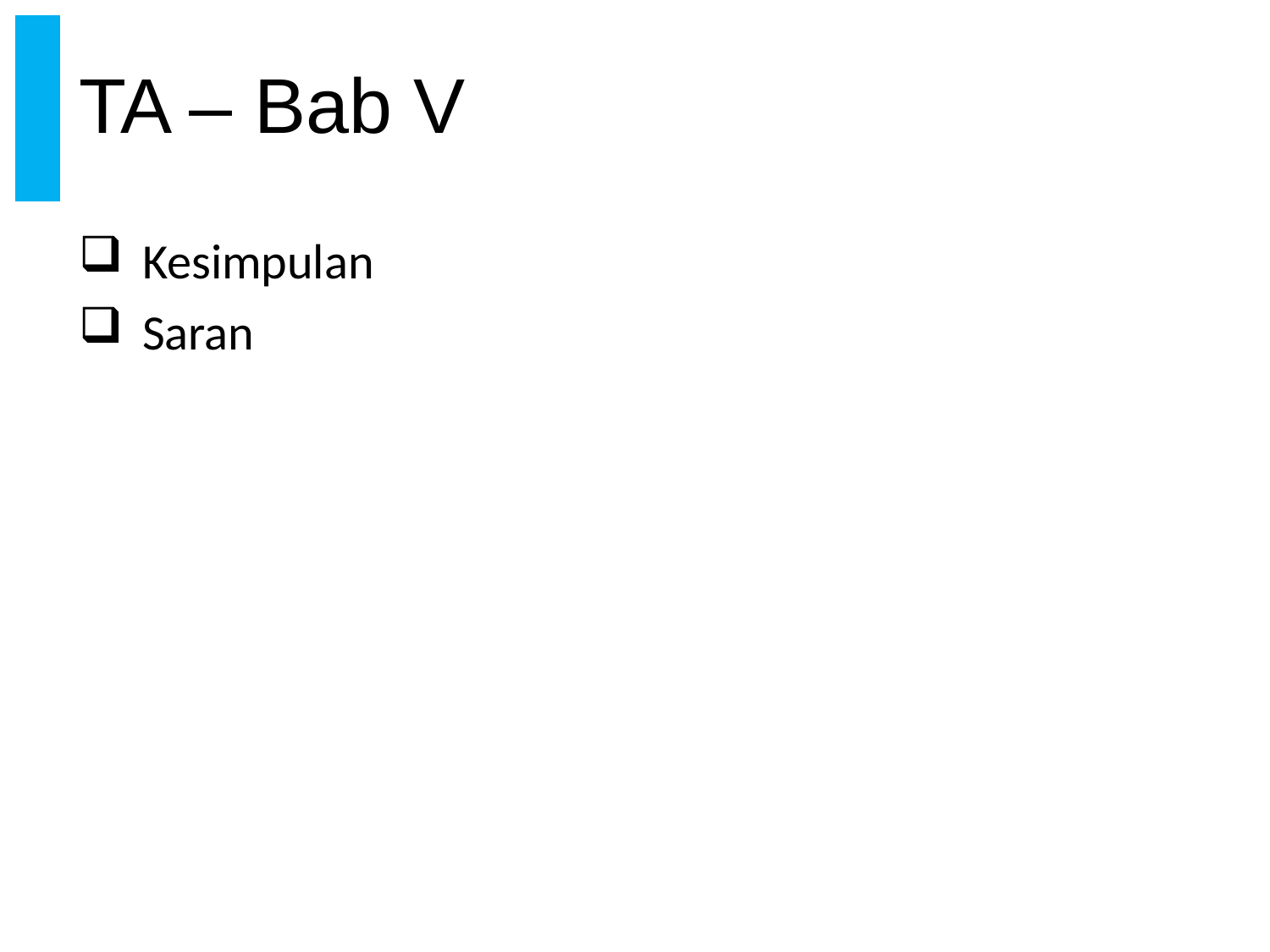

# TA – Bab V
Kesimpulan
Saran